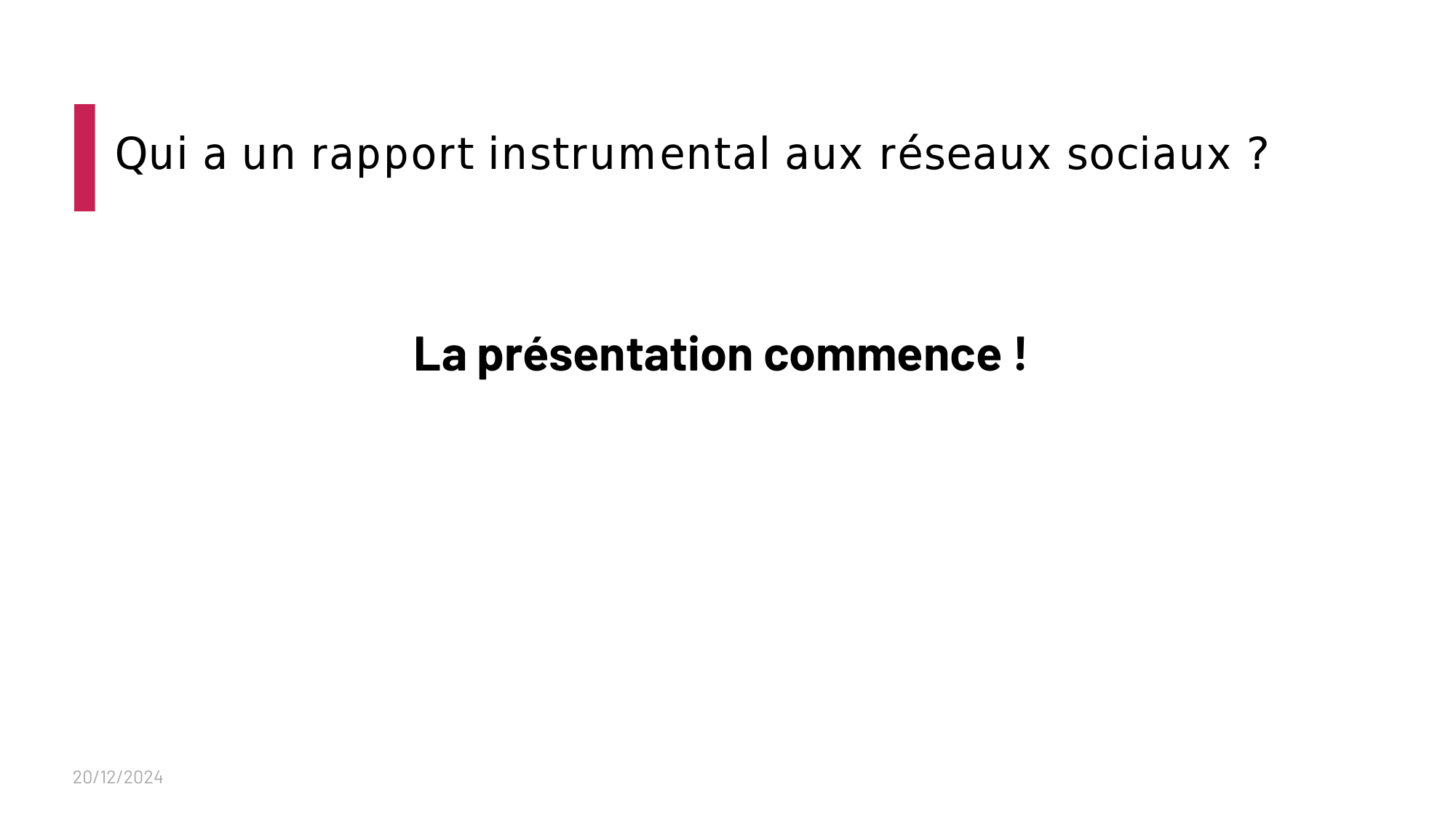

# Qui a un rapport instrumental aux réseaux sociaux ?
La présentation commence !
20/12/2024